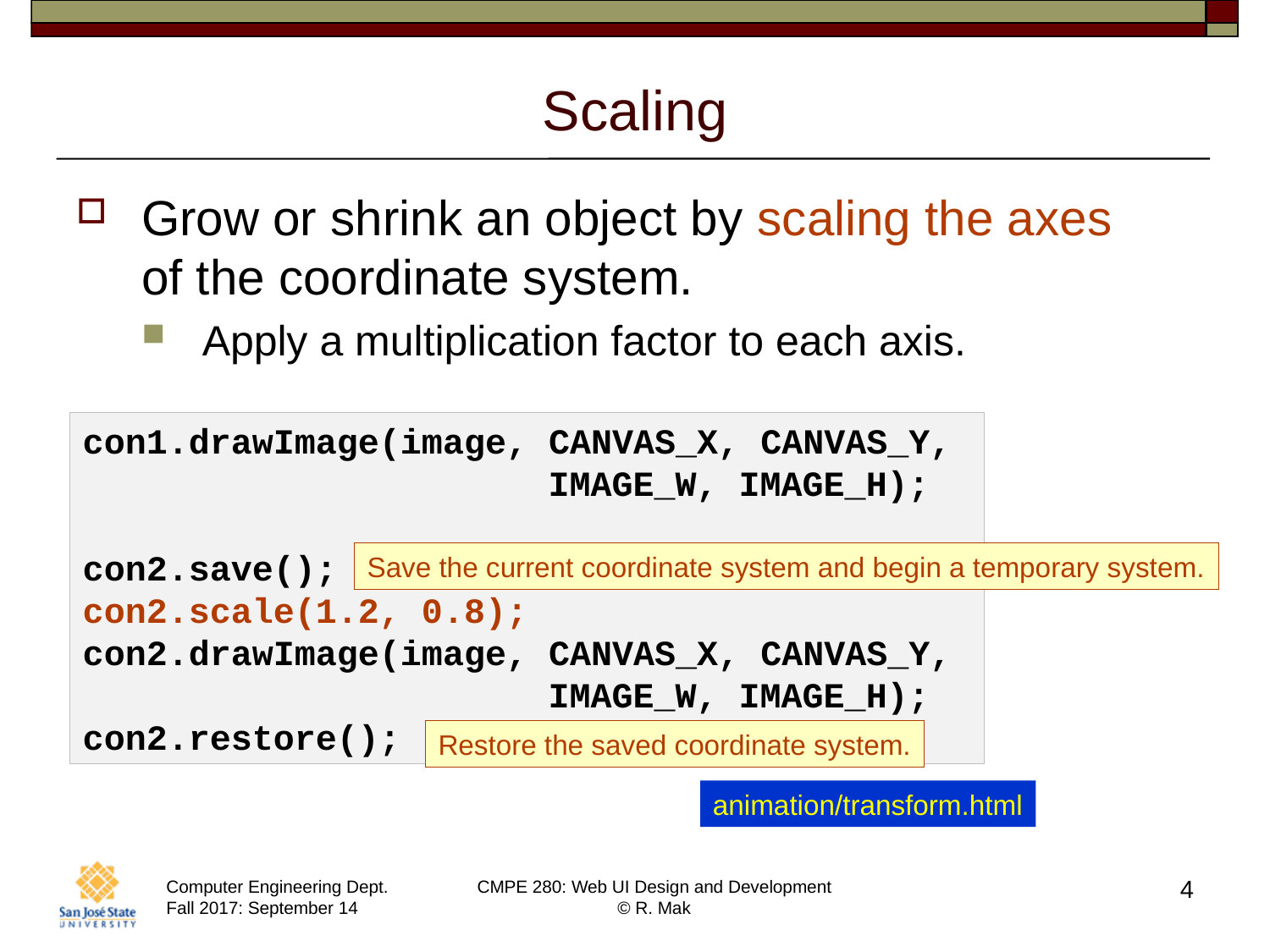

# Scaling
Grow or shrink an object by scaling the axes
of the coordinate system.
Apply a multiplication factor to each axis.
con1.drawImage(image, CANVAS_X, CANVAS_Y,
                      IMAGE_W, IMAGE_H);

con2.save();
con2.scale(1.2, 0.8);
con2.drawImage(image, CANVAS_X, CANVAS_Y,
                      IMAGE_W, IMAGE_H);
con2.restore();
Save the current coordinate system and begin a temporary system.
Restore the saved coordinate system.
animation/transform.html
4